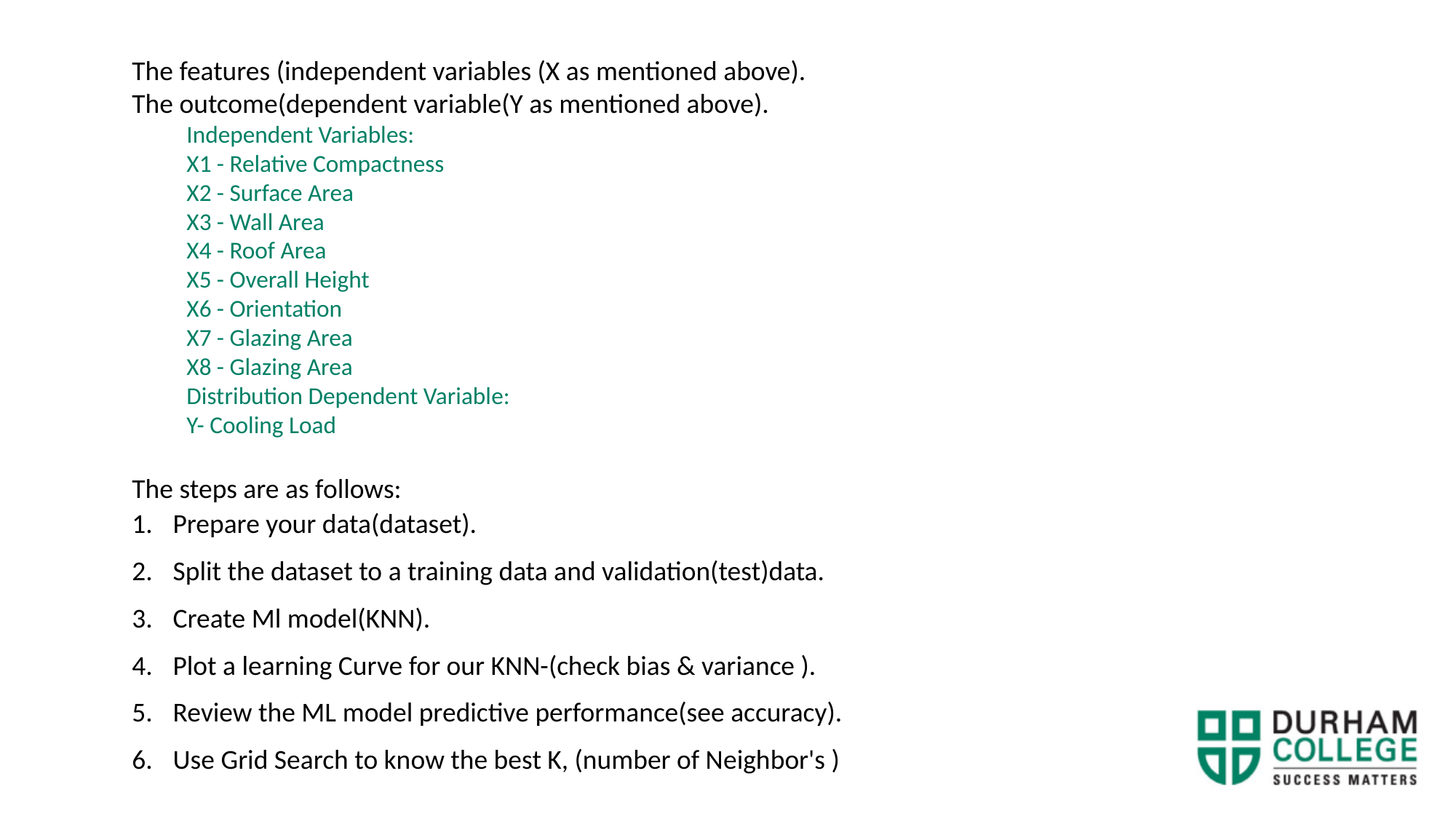

The features (independent variables (X as mentioned above).
The outcome(dependent variable(Y as mentioned above).
Independent Variables:
X1 - Relative Compactness
X2 - Surface Area
X3 - Wall Area
X4 - Roof Area
X5 - Overall Height
X6 - Orientation
X7 - Glazing Area
X8 - Glazing Area
Distribution Dependent Variable:
Y- Cooling Load

The steps are as follows:
Prepare your data(dataset).
Split the dataset to a training data and validation(test)data.
Create Ml model(KNN).
Plot a learning Curve for our KNN-(check bias & variance ).
Review the ML model predictive performance(see accuracy).
Use Grid Search to know the best K, (number of Neighbor's )